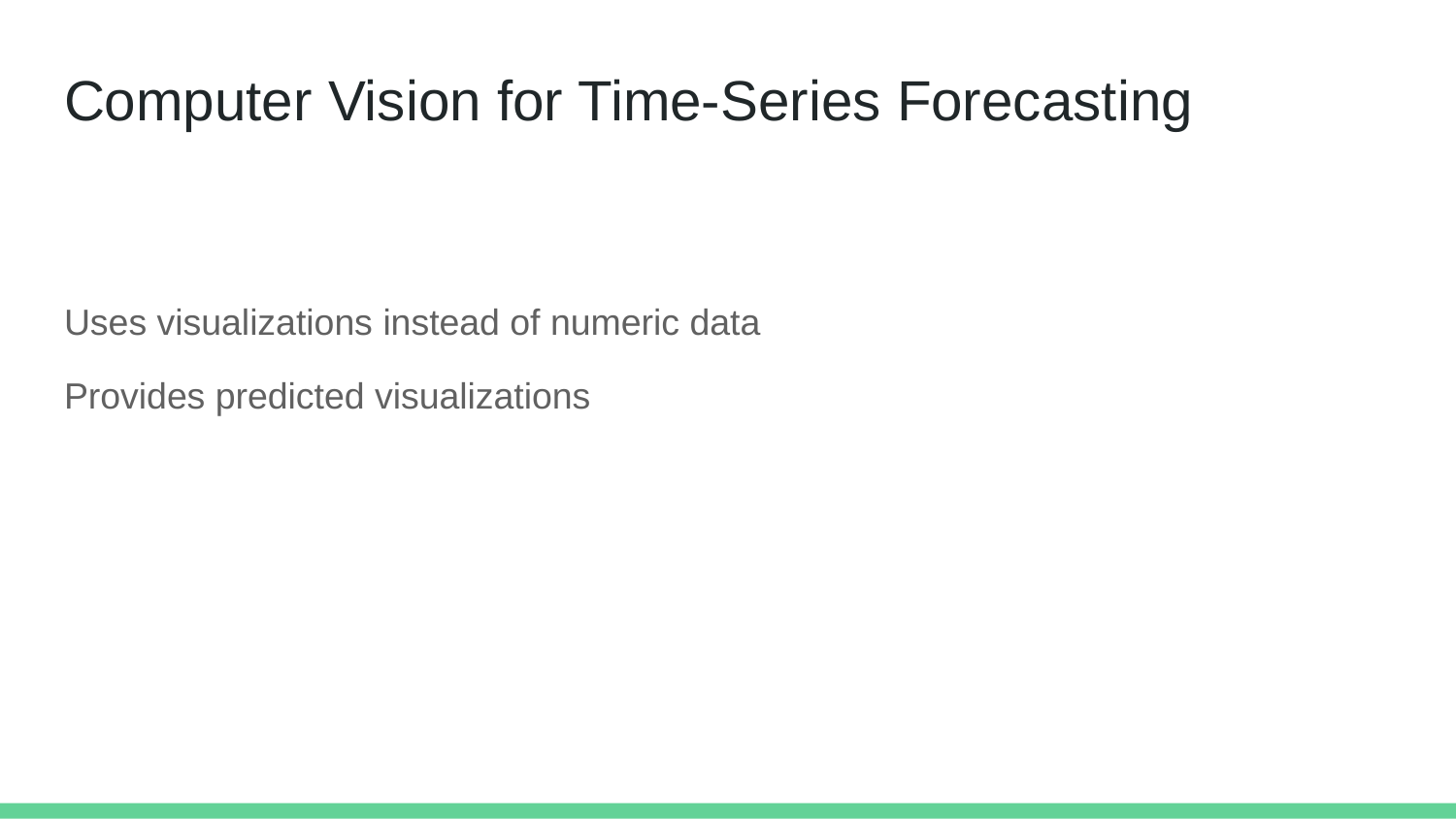

# Computer Vision for Time-Series Forecasting
Uses visualizations instead of numeric data
Provides predicted visualizations